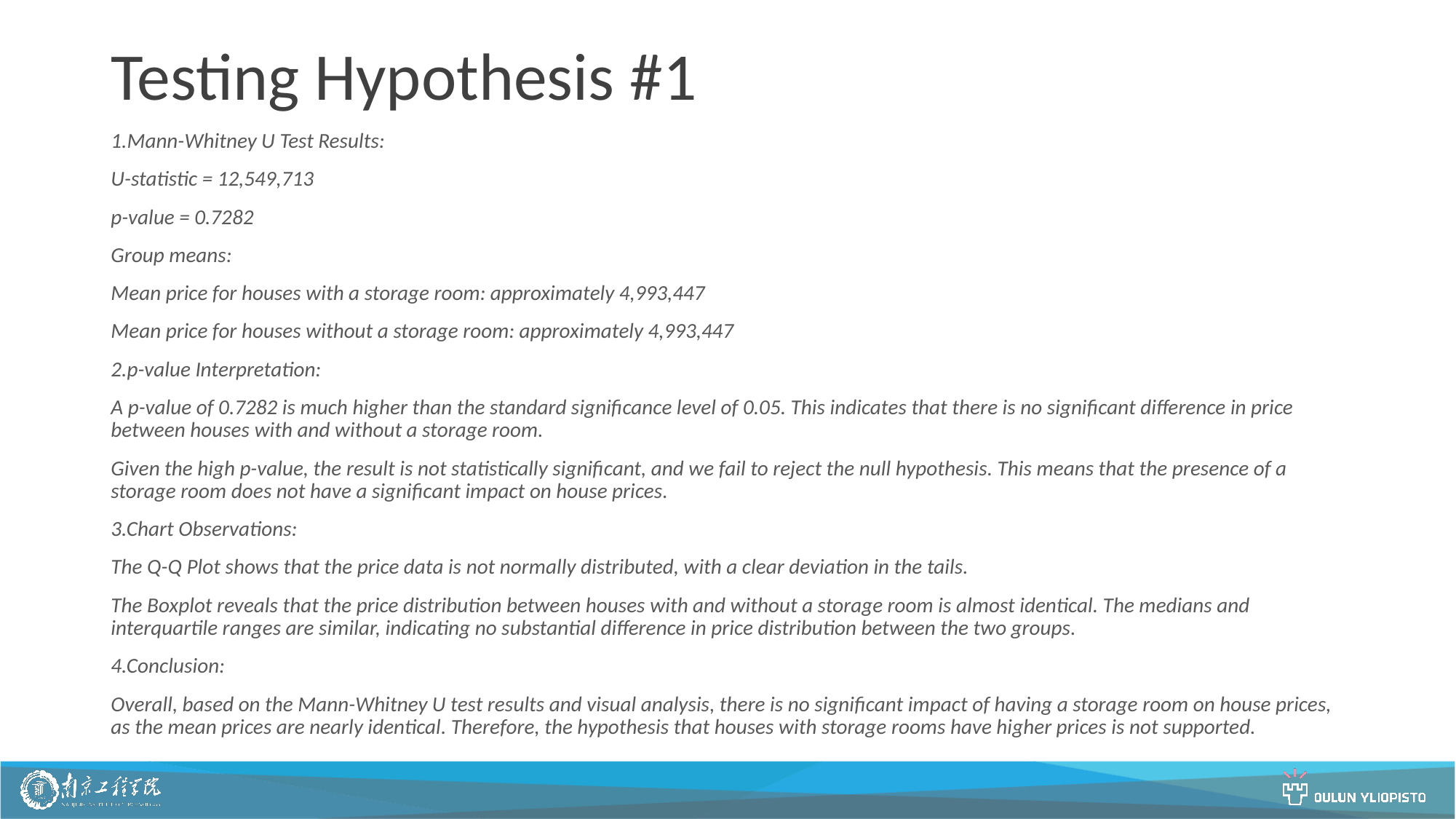

# Testing Hypothesis #1
1.Mann-Whitney U Test Results:
U-statistic = 12,549,713
p-value = 0.7282
Group means:
Mean price for houses with a storage room: approximately 4,993,447
Mean price for houses without a storage room: approximately 4,993,447
2.p-value Interpretation:
A p-value of 0.7282 is much higher than the standard significance level of 0.05. This indicates that there is no significant difference in price between houses with and without a storage room.
Given the high p-value, the result is not statistically significant, and we fail to reject the null hypothesis. This means that the presence of a storage room does not have a significant impact on house prices.
3.Chart Observations:
The Q-Q Plot shows that the price data is not normally distributed, with a clear deviation in the tails.
The Boxplot reveals that the price distribution between houses with and without a storage room is almost identical. The medians and interquartile ranges are similar, indicating no substantial difference in price distribution between the two groups.
4.Conclusion:
Overall, based on the Mann-Whitney U test results and visual analysis, there is no significant impact of having a storage room on house prices, as the mean prices are nearly identical. Therefore, the hypothesis that houses with storage rooms have higher prices is not supported.